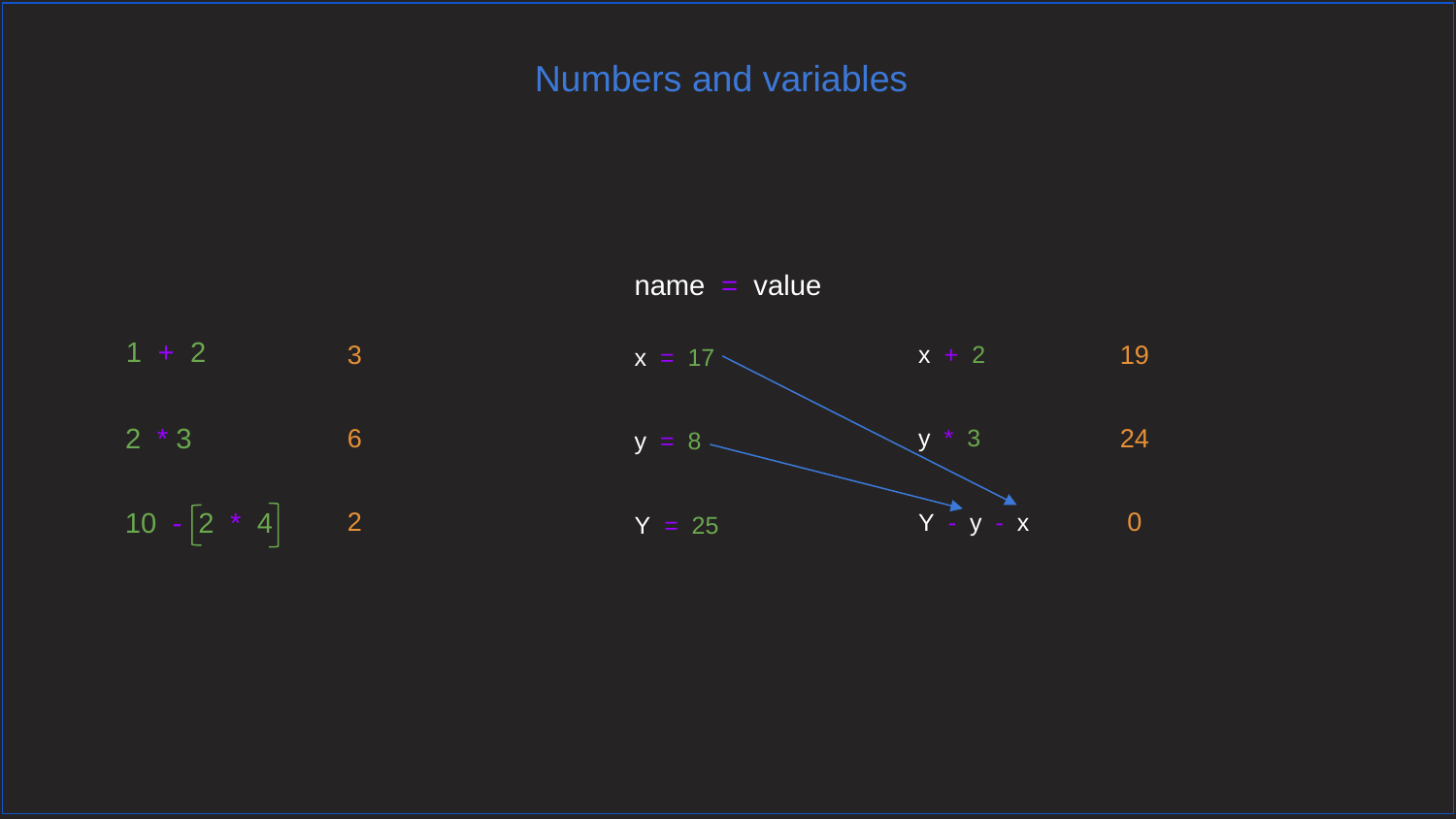

# Numbers and variables
name  =  value
1  +  2
3
19
x  +  2
x  =  17
2  * 3
6
24
y  *  3
y  =  8
2
0
10  -  2  *  4
Y  -  y  -  x
Y  =  25